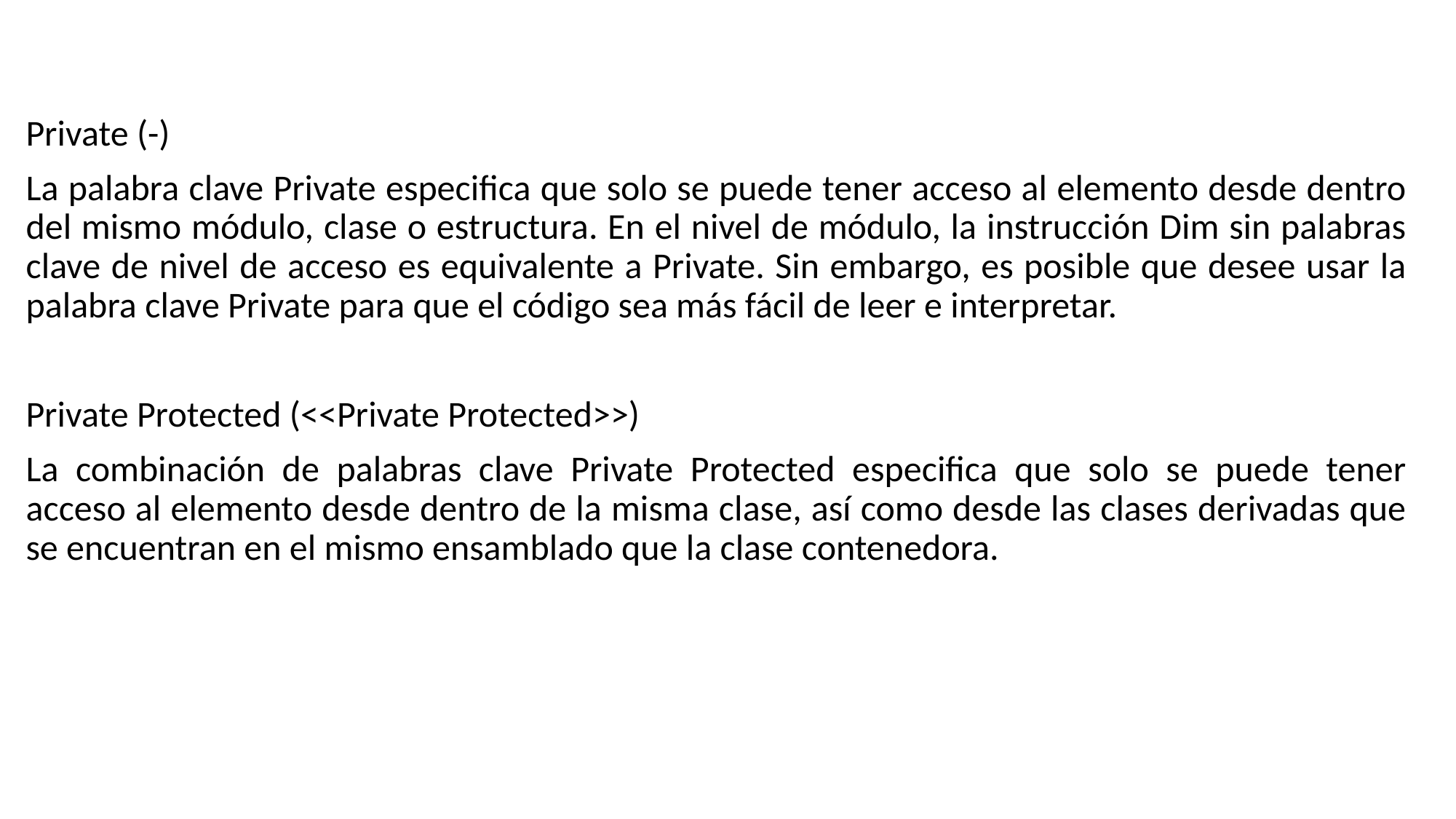

Private (-)
La palabra clave Private especifica que solo se puede tener acceso al elemento desde dentro del mismo módulo, clase o estructura. En el nivel de módulo, la instrucción Dim sin palabras clave de nivel de acceso es equivalente a Private. Sin embargo, es posible que desee usar la palabra clave Private para que el código sea más fácil de leer e interpretar.

Private Protected (<<Private Protected>>)
La combinación de palabras clave Private Protected especifica que solo se puede tener acceso al elemento desde dentro de la misma clase, así como desde las clases derivadas que se encuentran en el mismo ensamblado que la clase contenedora.